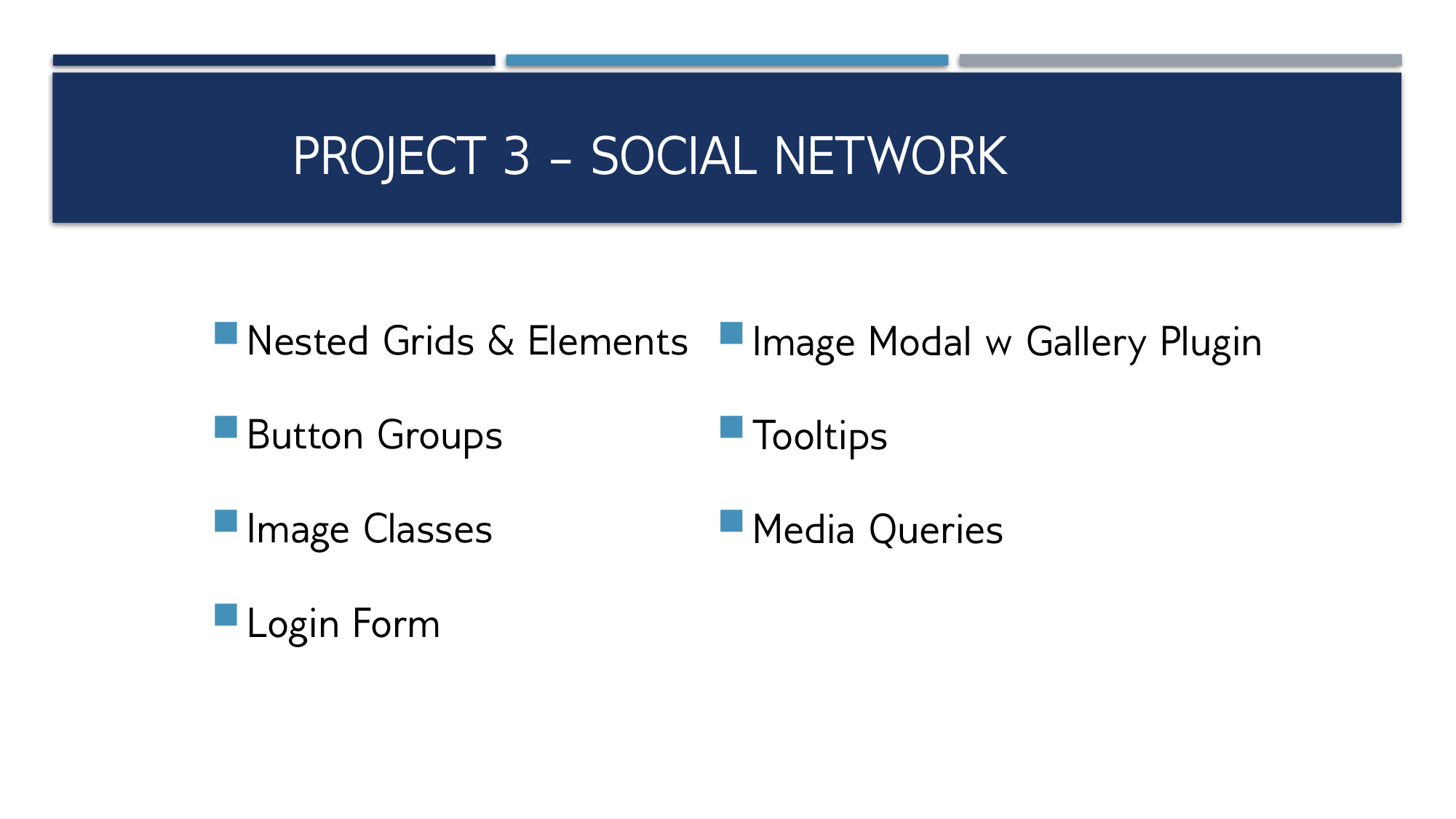

# Project 3 – Social network
Nested Grids & Elements
Button Groups
Image Classes
Login Form
Image Modal w Gallery Plugin
Tooltips
Media Queries